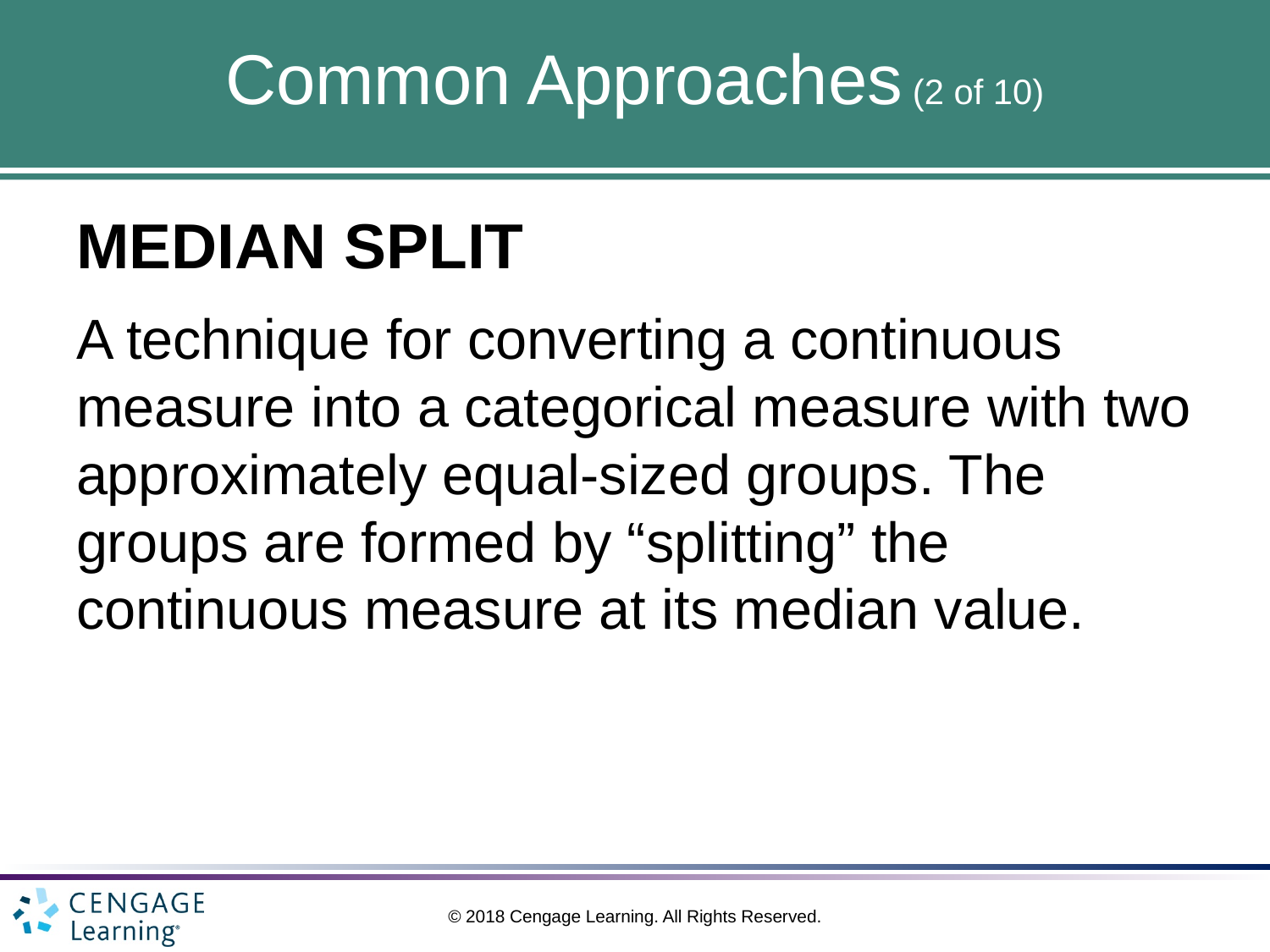

# Common Approaches (2 of 10)
MEDIAN SPLIT
A technique for converting a continuous measure into a categorical measure with two approximately equal-sized groups. The groups are formed by “splitting” the continuous measure at its median value.